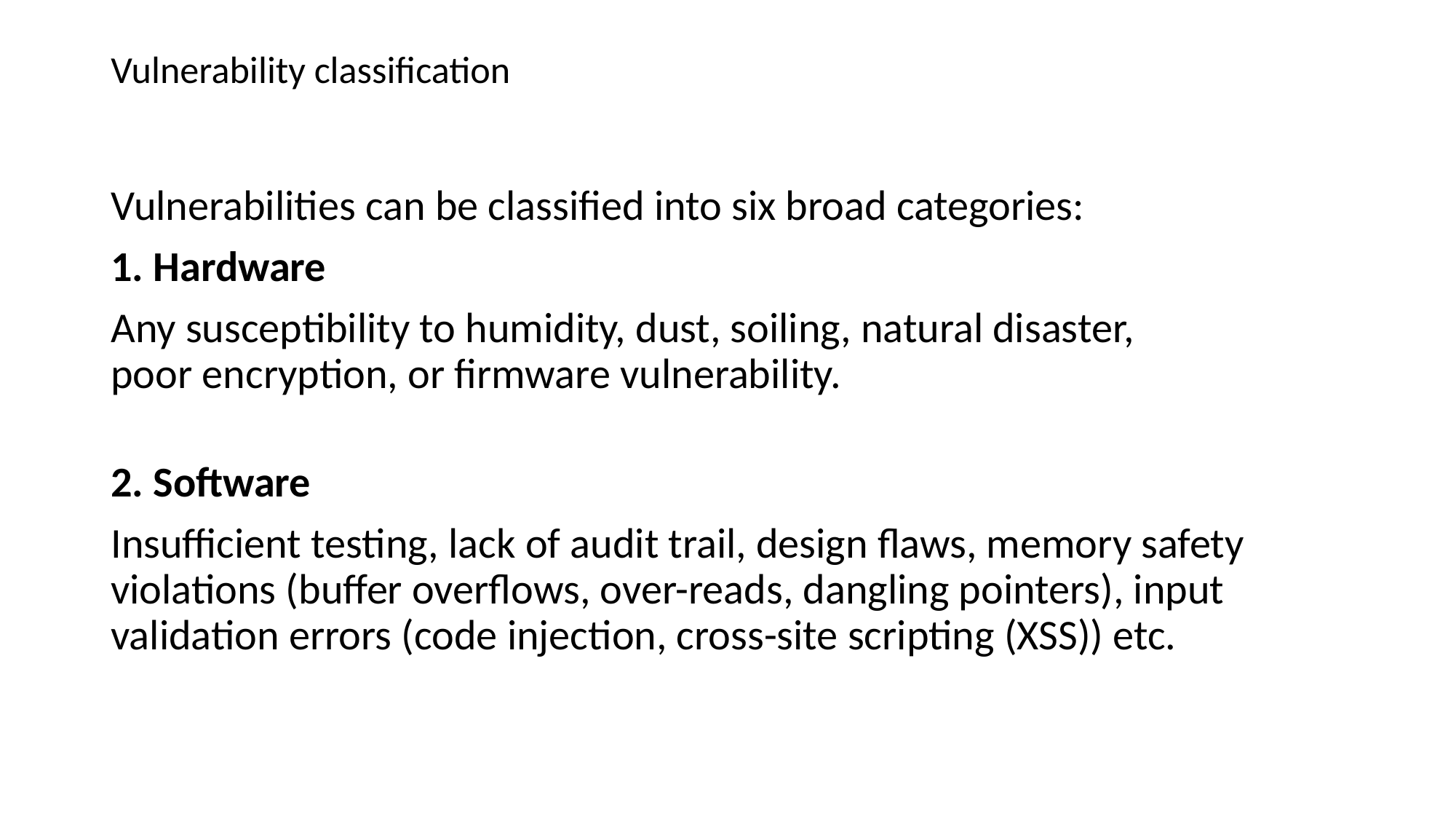

# Vulnerability classification
Vulnerabilities can be classified into six broad categories:
1. Hardware
Any susceptibility to humidity, dust, soiling, natural disaster, poor encryption, or firmware vulnerability.

2. Software
‍Insufficient testing, lack of audit trail, design flaws, memory safety violations (buffer overflows, over-reads, dangling pointers), input validation errors (code injection, cross-site scripting (XSS)) etc.